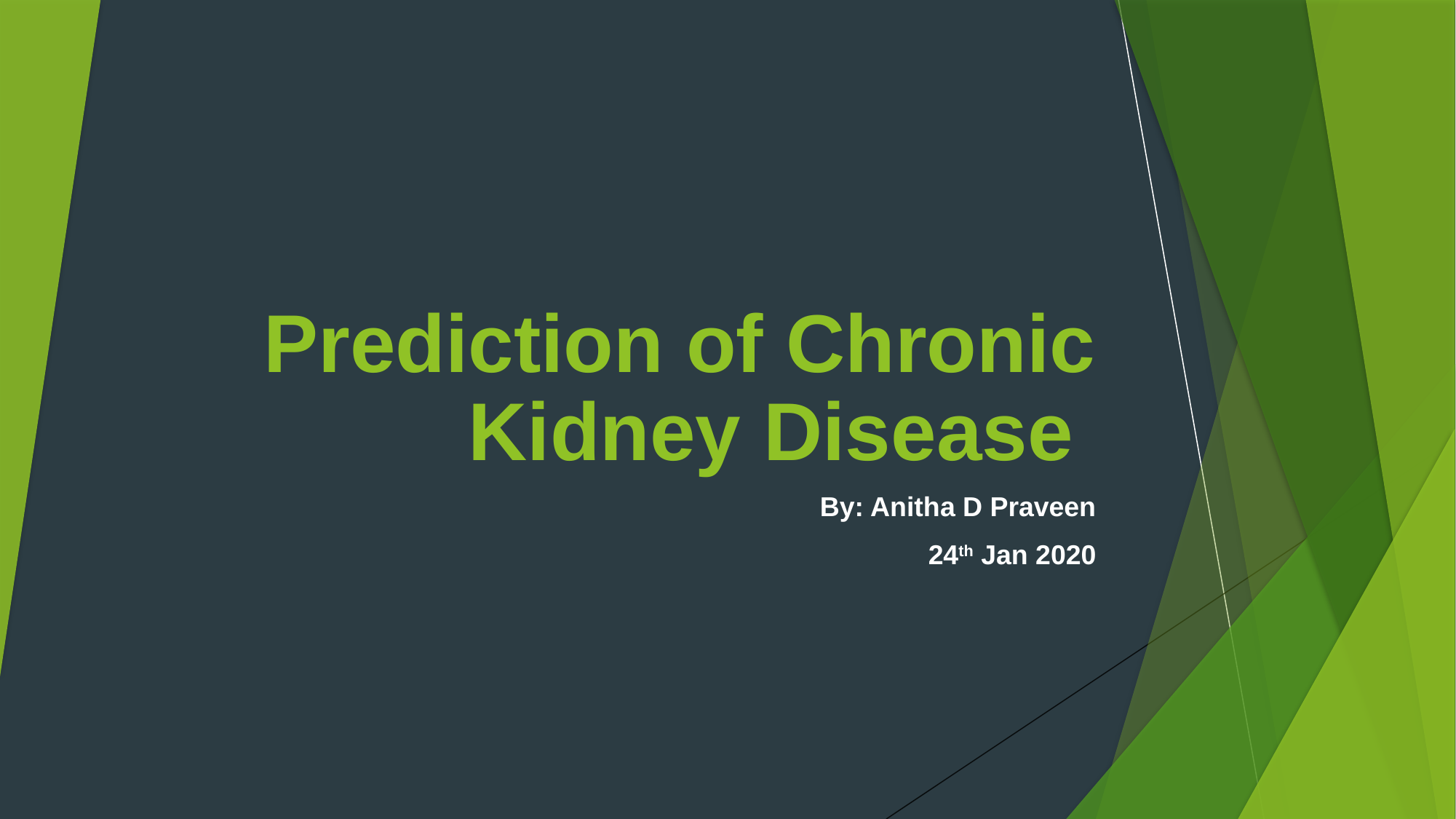

# Prediction of Chronic Kidney Disease
By: Anitha D Praveen
24th Jan 2020